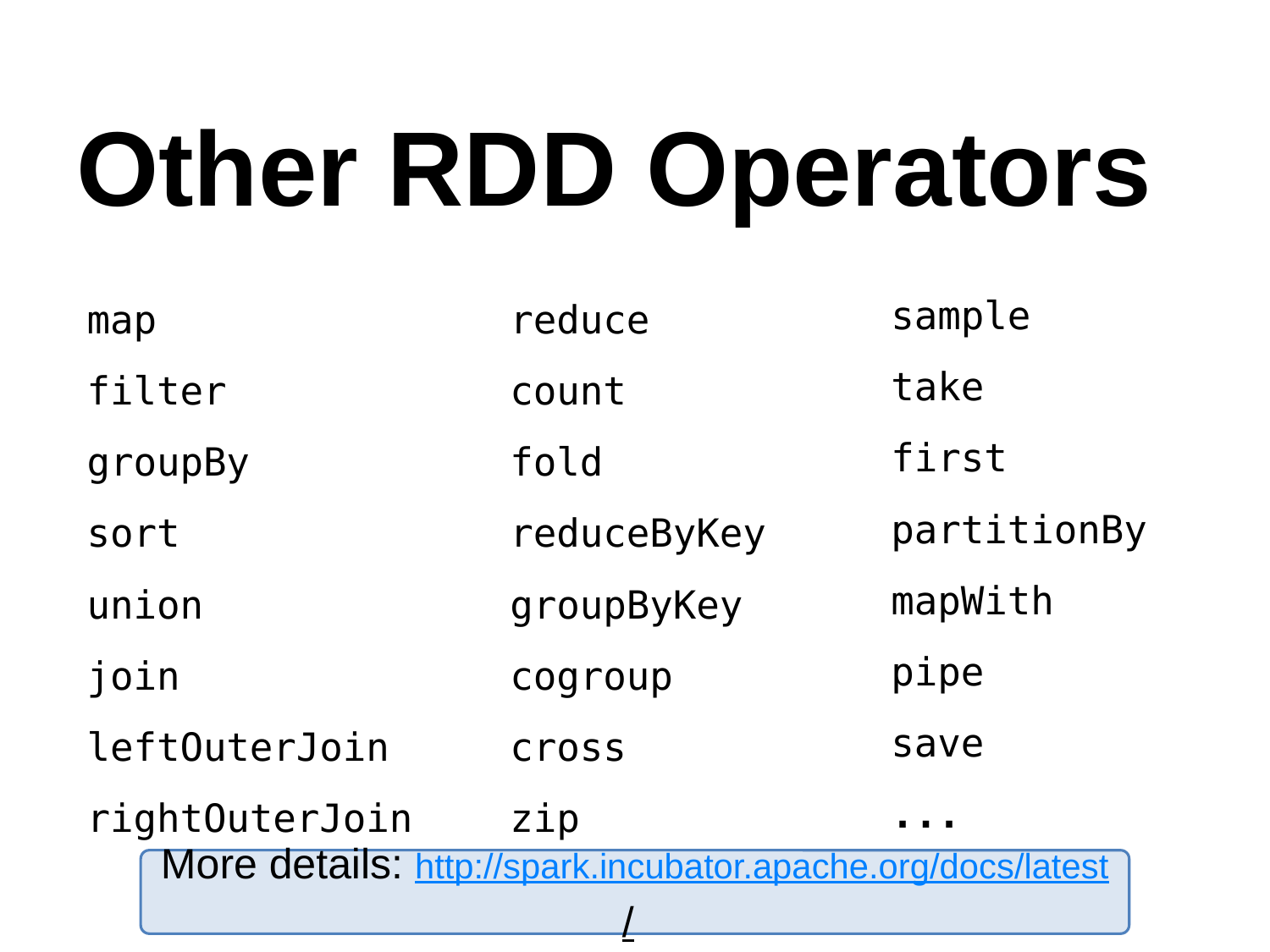

# Other RDD Operators
sample
take
first
partitionBy
mapWith
pipe
save
...
map
filter
groupBy
sort
union
join
leftOuterJoin
rightOuterJoin
reduce
count
fold
reduceByKey
groupByKey
cogroup
cross
zip
More details: http://spark.incubator.apache.org/docs/latest/